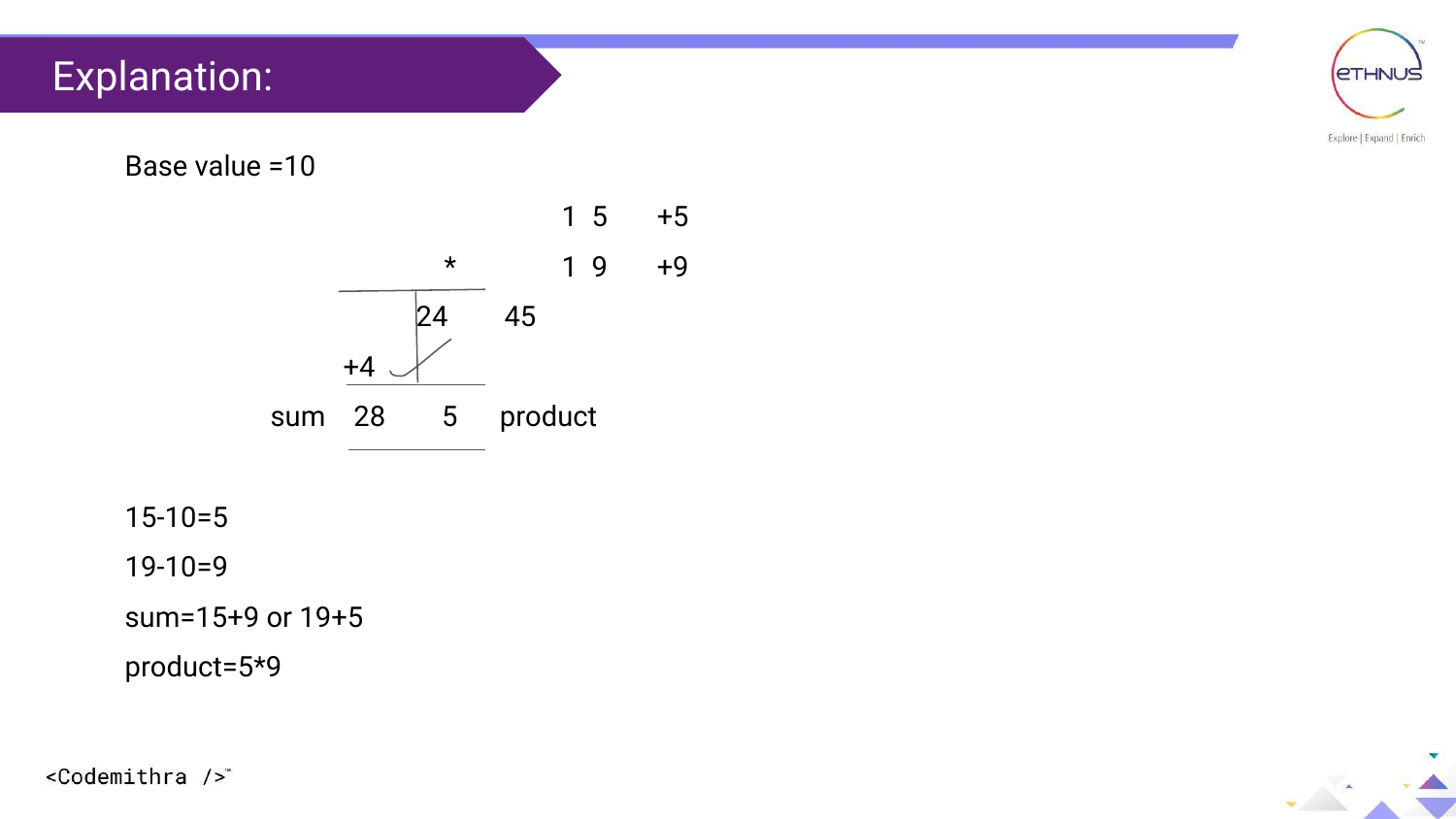

Explanation:
Base value =10
			1  5       +5
		    *	1  9       +9
          		24        45
+4
sum    28        5      product

15-10=5
19-10=9
sum=15+9 or 19+5
product=5*9